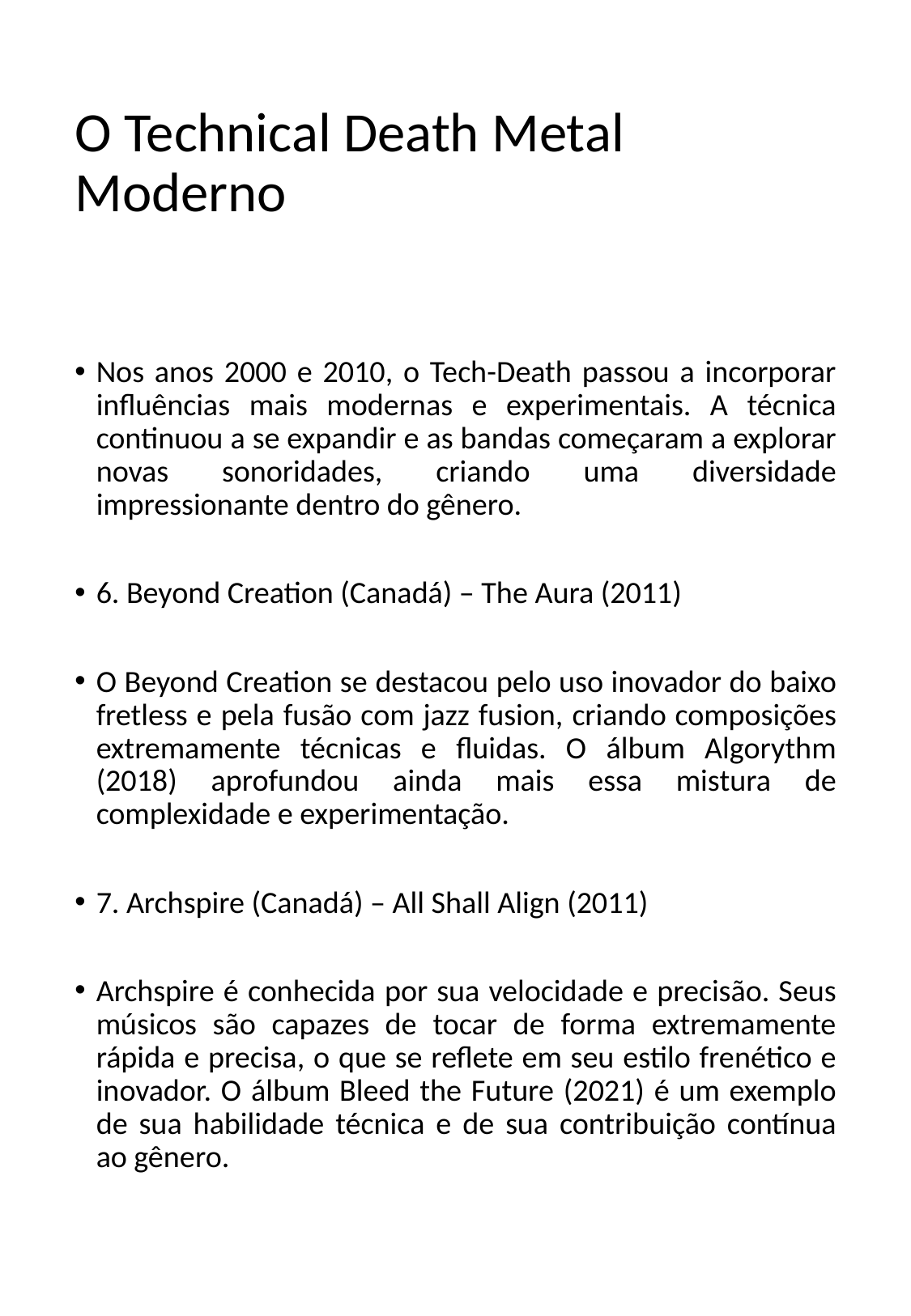

# O Technical Death Metal Moderno
Nos anos 2000 e 2010, o Tech-Death passou a incorporar influências mais modernas e experimentais. A técnica continuou a se expandir e as bandas começaram a explorar novas sonoridades, criando uma diversidade impressionante dentro do gênero.

6. Beyond Creation (Canadá) – The Aura (2011)

O Beyond Creation se destacou pelo uso inovador do baixo fretless e pela fusão com jazz fusion, criando composições extremamente técnicas e fluidas. O álbum Algorythm (2018) aprofundou ainda mais essa mistura de complexidade e experimentação.

7. Archspire (Canadá) – All Shall Align (2011)

Archspire é conhecida por sua velocidade e precisão. Seus músicos são capazes de tocar de forma extremamente rápida e precisa, o que se reflete em seu estilo frenético e inovador. O álbum Bleed the Future (2021) é um exemplo de sua habilidade técnica e de sua contribuição contínua ao gênero.